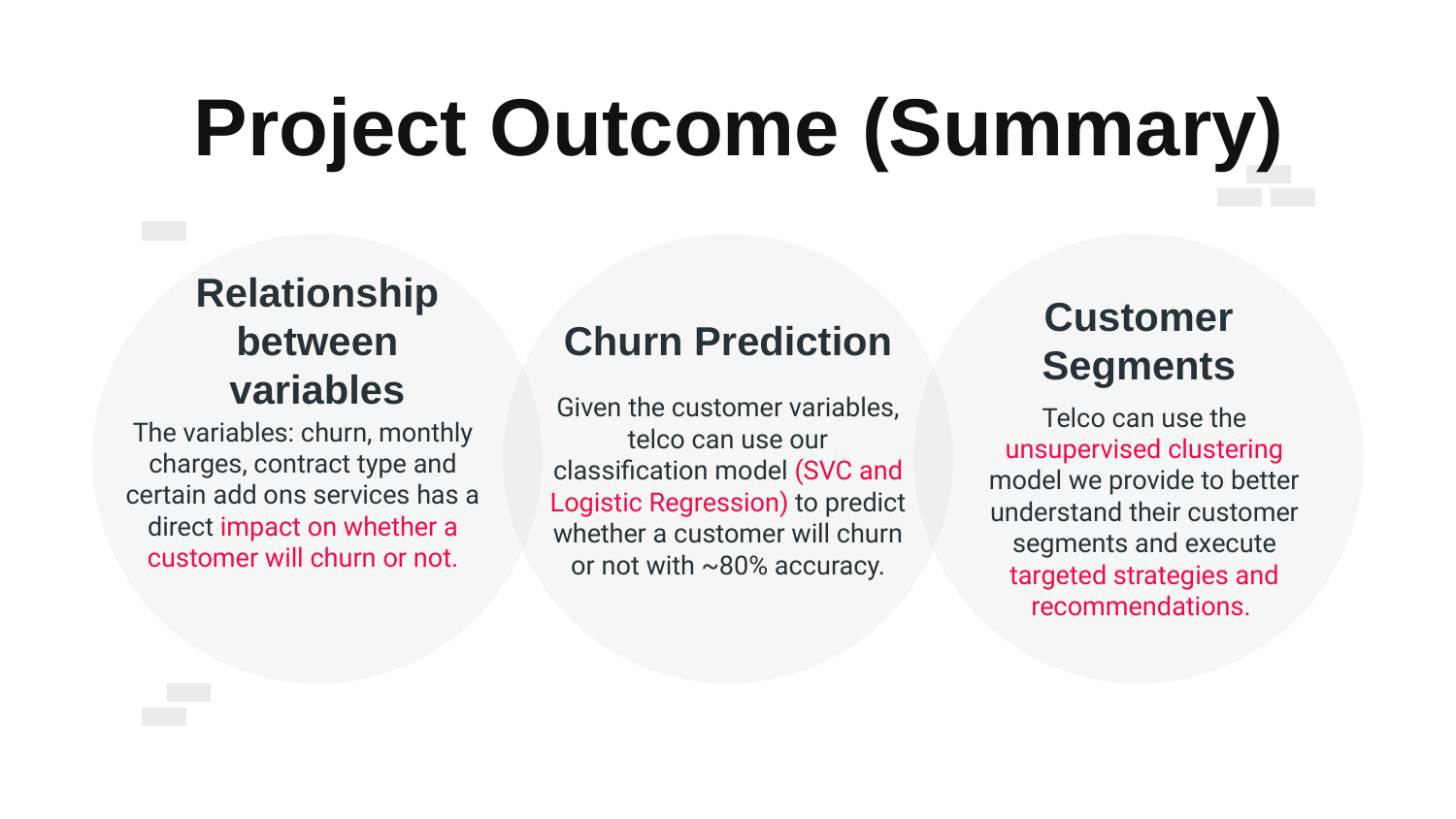

# Project Outcome (Summary)

Churn Prediction
Customer Segments
Relationship between variables

Given the customer variables, telco can use our classification model (SVC and Logistic Regression) to predict whether a customer will churn or not with ~80% accuracy.

Telco can use the unsupervised clustering model we provide to better understand their customer segments and execute targeted strategies and recommendations.
The variables: churn, monthly charges, contract type and certain add ons services has a direct impact on whether a customer will churn or not.